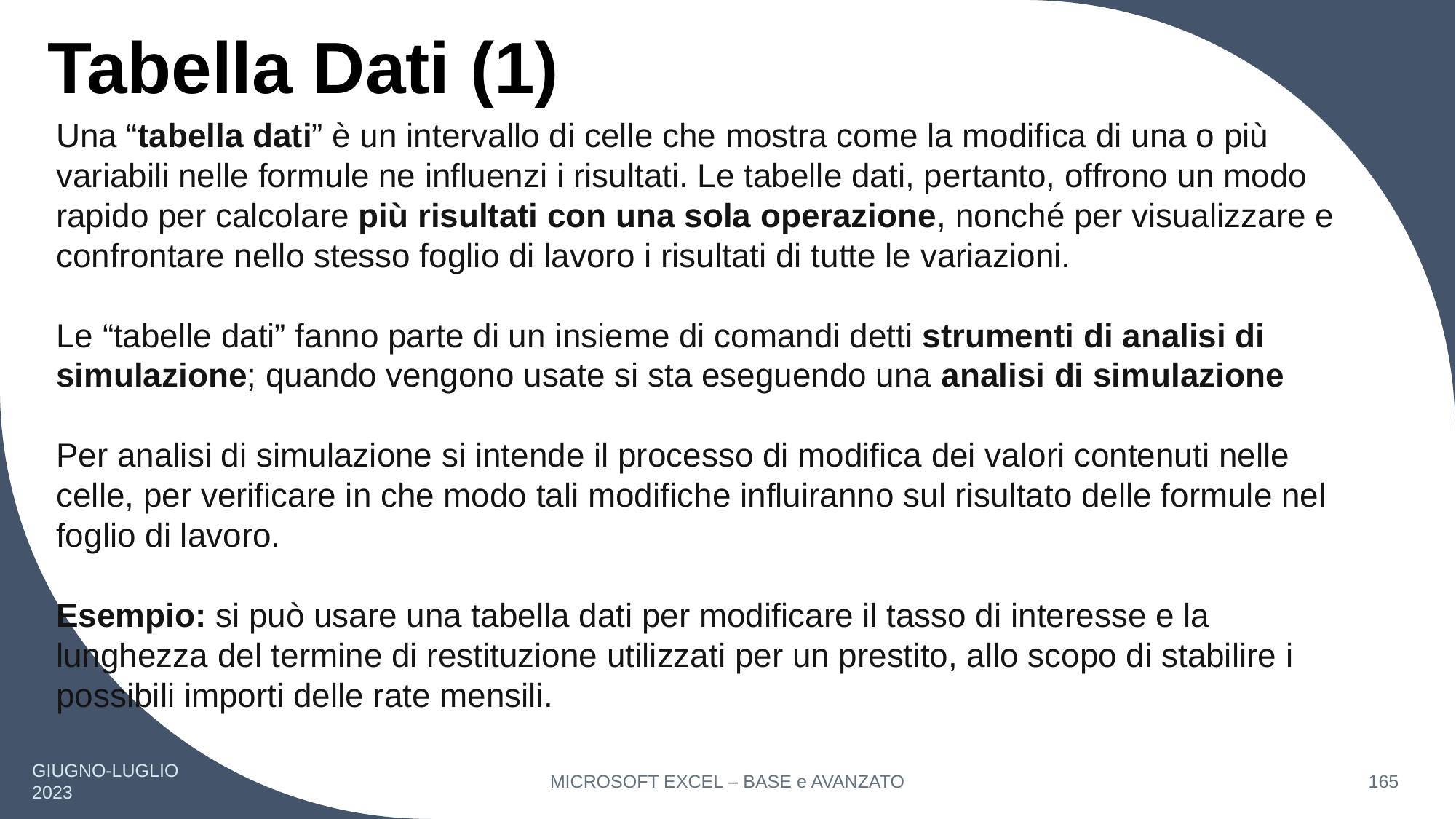

# Tabella Dati (1)
Una “tabella dati” è un intervallo di celle che mostra come la modifica di una o più variabili nelle formule ne influenzi i risultati. Le tabelle dati, pertanto, offrono un modo rapido per calcolare più risultati con una sola operazione, nonché per visualizzare e confrontare nello stesso foglio di lavoro i risultati di tutte le variazioni.

Le “tabelle dati” fanno parte di un insieme di comandi detti strumenti di analisi di simulazione; quando vengono usate si sta eseguendo una analisi di simulazione

Per analisi di simulazione si intende il processo di modifica dei valori contenuti nelle celle, per verificare in che modo tali modifiche influiranno sul risultato delle formule nel foglio di lavoro.

Esempio: si può usare una tabella dati per modificare il tasso di interesse e la lunghezza del termine di restituzione utilizzati per un prestito, allo scopo di stabilire i possibili importi delle rate mensili.

GIUGNO-LUGLIO 2023
MICROSOFT EXCEL – BASE e AVANZATO
165